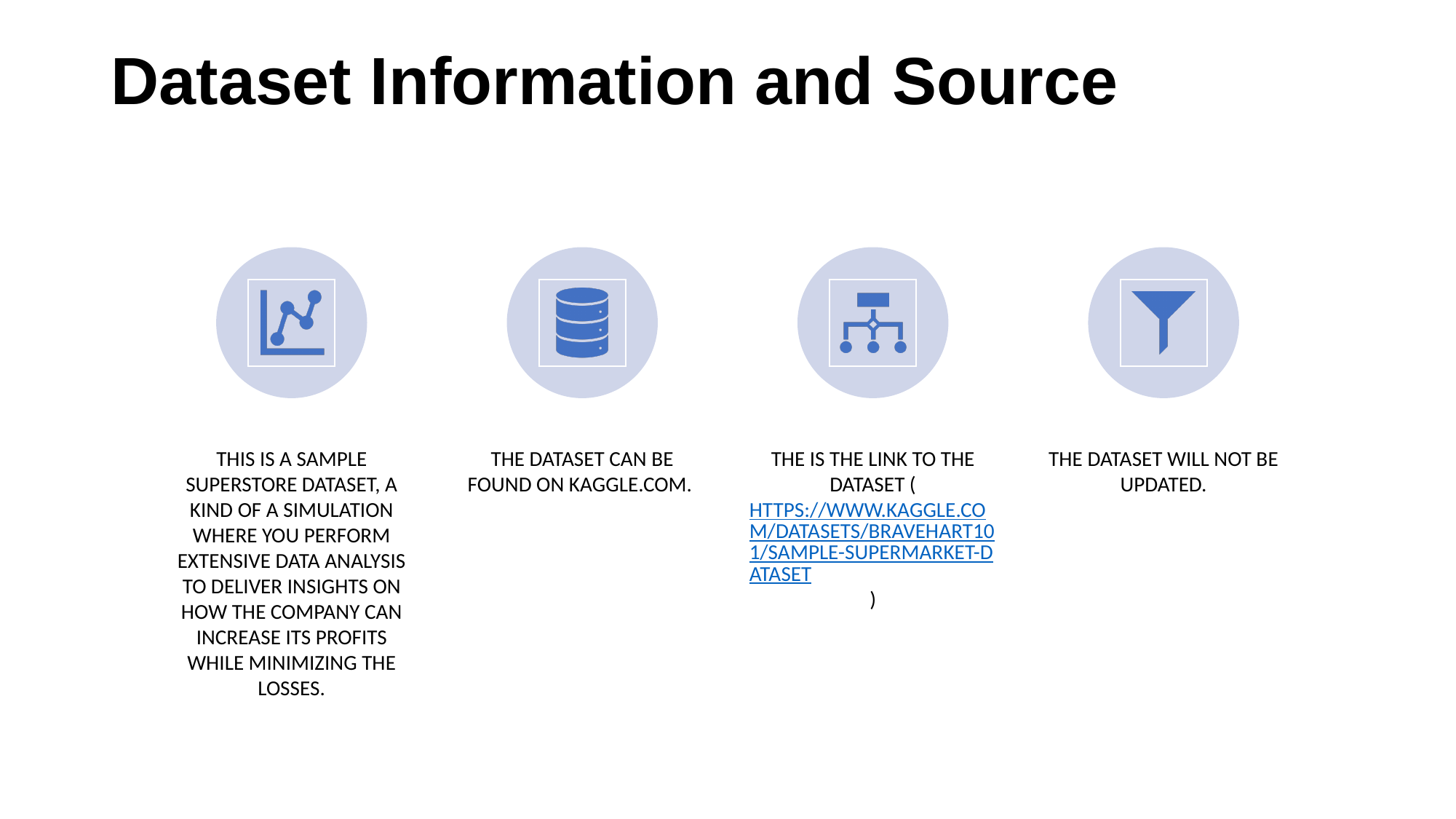

# Dataset Information and Source
This is a sample superstore dataset, a kind of a simulation where you perform extensive data analysis to deliver insights on how the company can increase its profits while minimizing the losses.
The dataset can be found on Kaggle.com.
The is the link to the dataset (https://www.kaggle.com/datasets/bravehart101/sample-supermarket-dataset)
The dataset will not be updated.